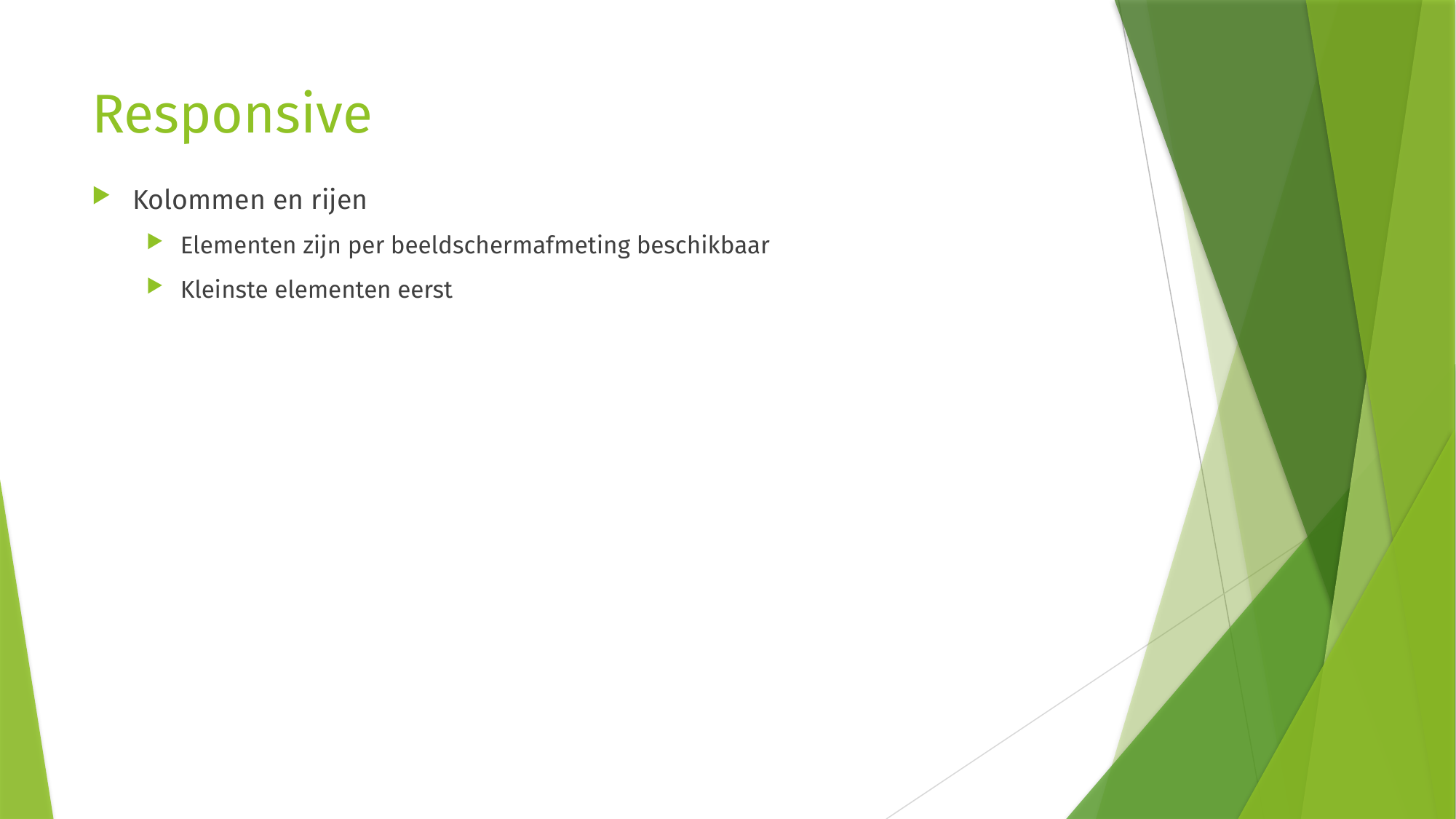

# Responsive
Kolommen en rijen
Elementen zijn per beeldschermafmeting beschikbaar
Kleinste elementen eerst